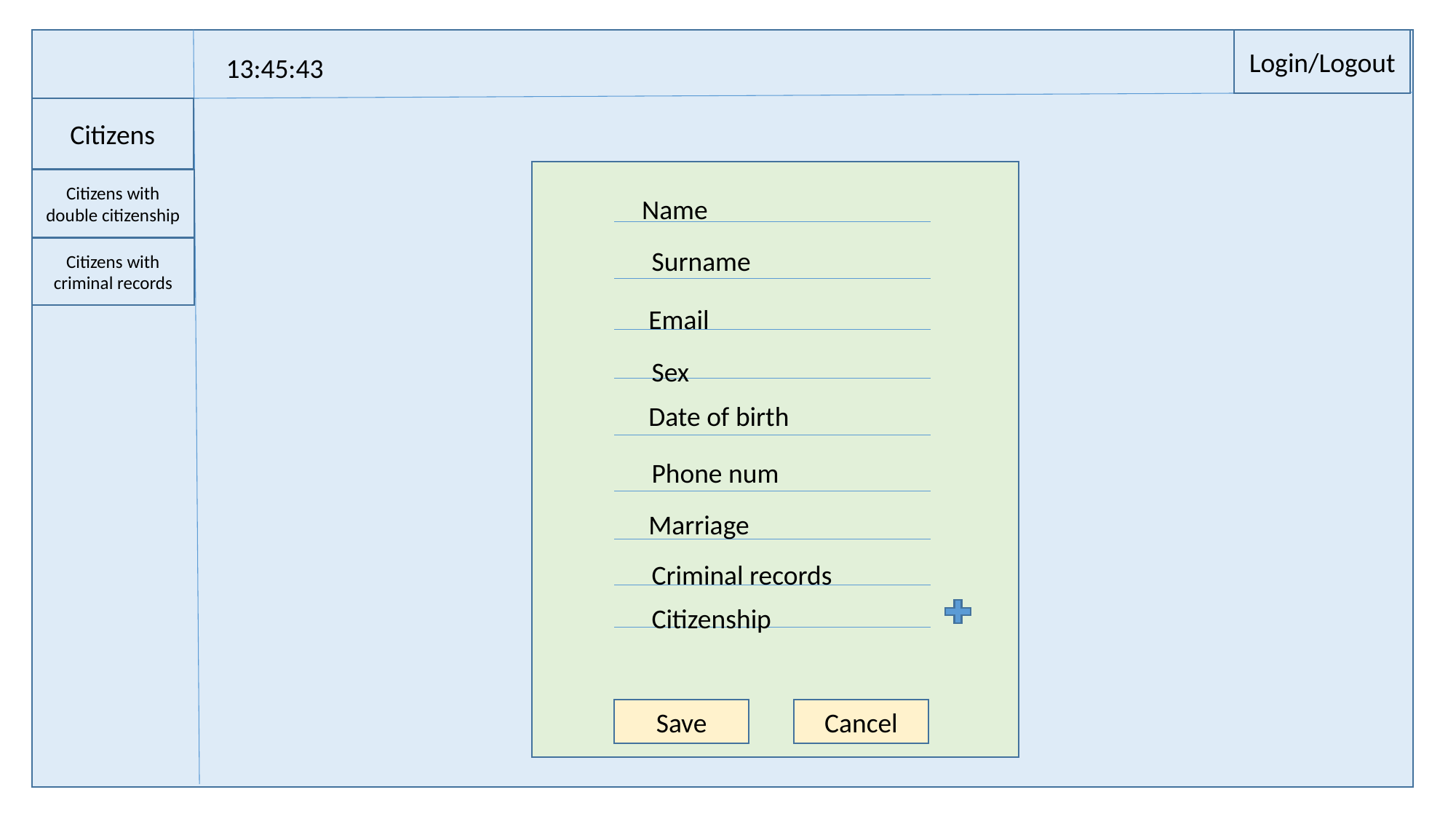

Login/Logout
13:45:43
Citizens

Citizens with double citizenship
Name
Citizens with criminal records
Surname
Email
Sex
Date of birth
Phone num
Marriage
Criminal records
Citizenship

Save
Cancel